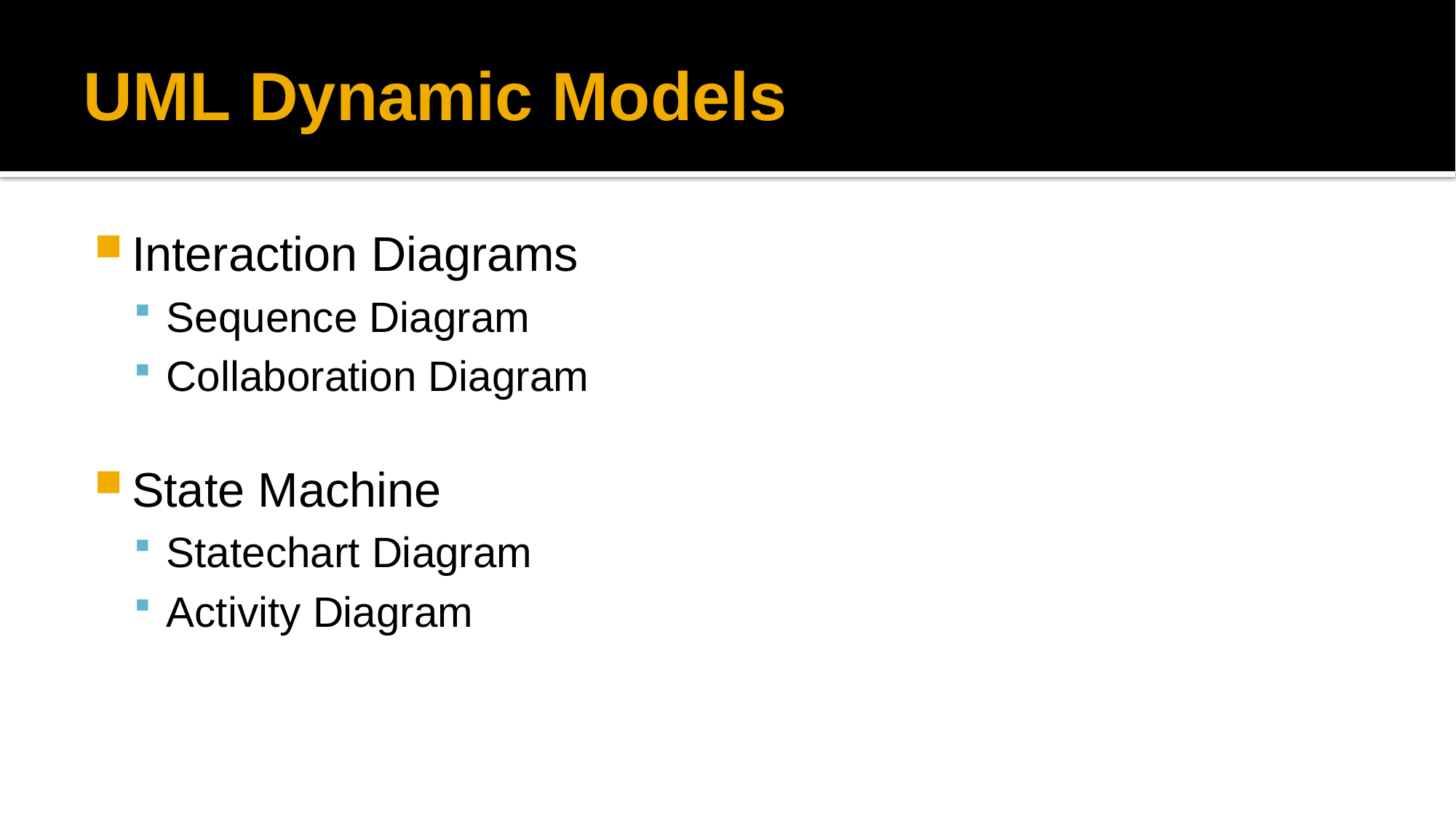

# UML Dynamic Models
Interaction Diagrams
Sequence Diagram
Collaboration Diagram

State Machine
Statechart Diagram
Activity Diagram